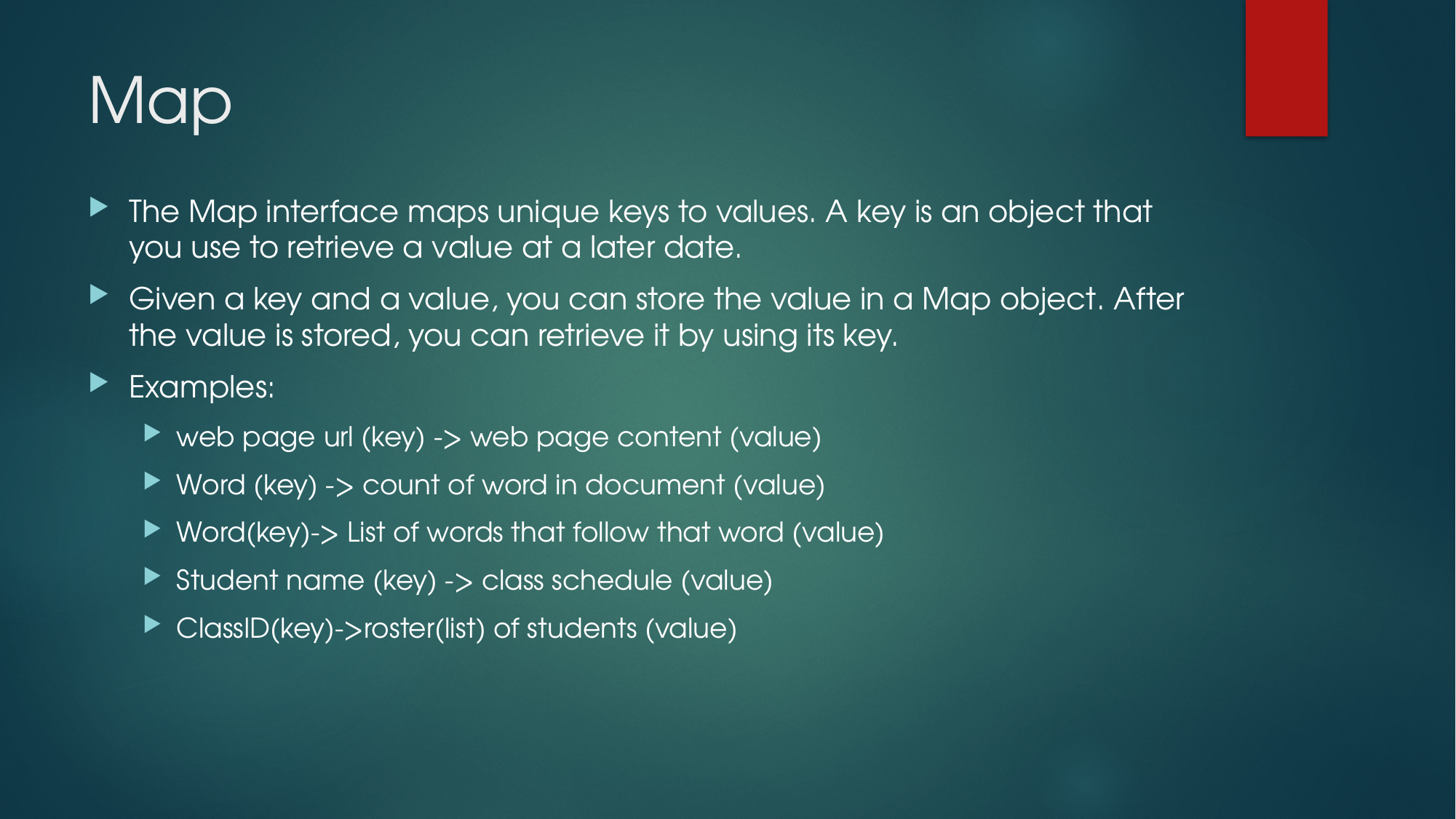

# Map
The Map interface maps unique keys to values. A key is an object that you use to retrieve a value at a later date.
Given a key and a value, you can store the value in a Map object. After the value is stored, you can retrieve it by using its key.
Examples:
web page url (key) -> web page content (value)
Word (key) -> count of word in document (value)
Word(key)-> List of words that follow that word (value)
Student name (key) -> class schedule (value)
ClassID(key)->roster(list) of students (value)